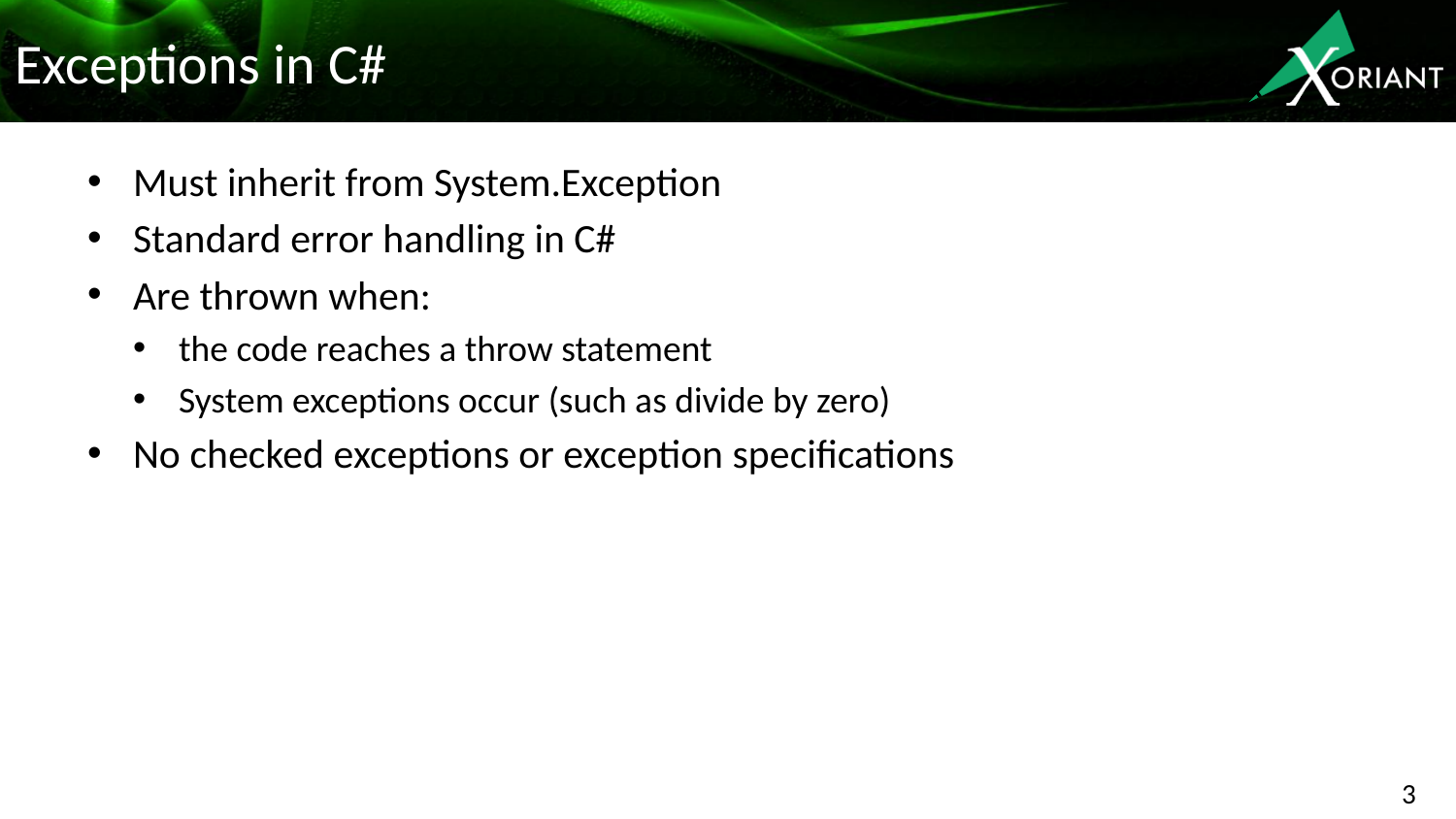

# Exceptions in C#
Must inherit from System.Exception
Standard error handling in C#
Are thrown when:
the code reaches a throw statement
System exceptions occur (such as divide by zero)
No checked exceptions or exception specifications
3